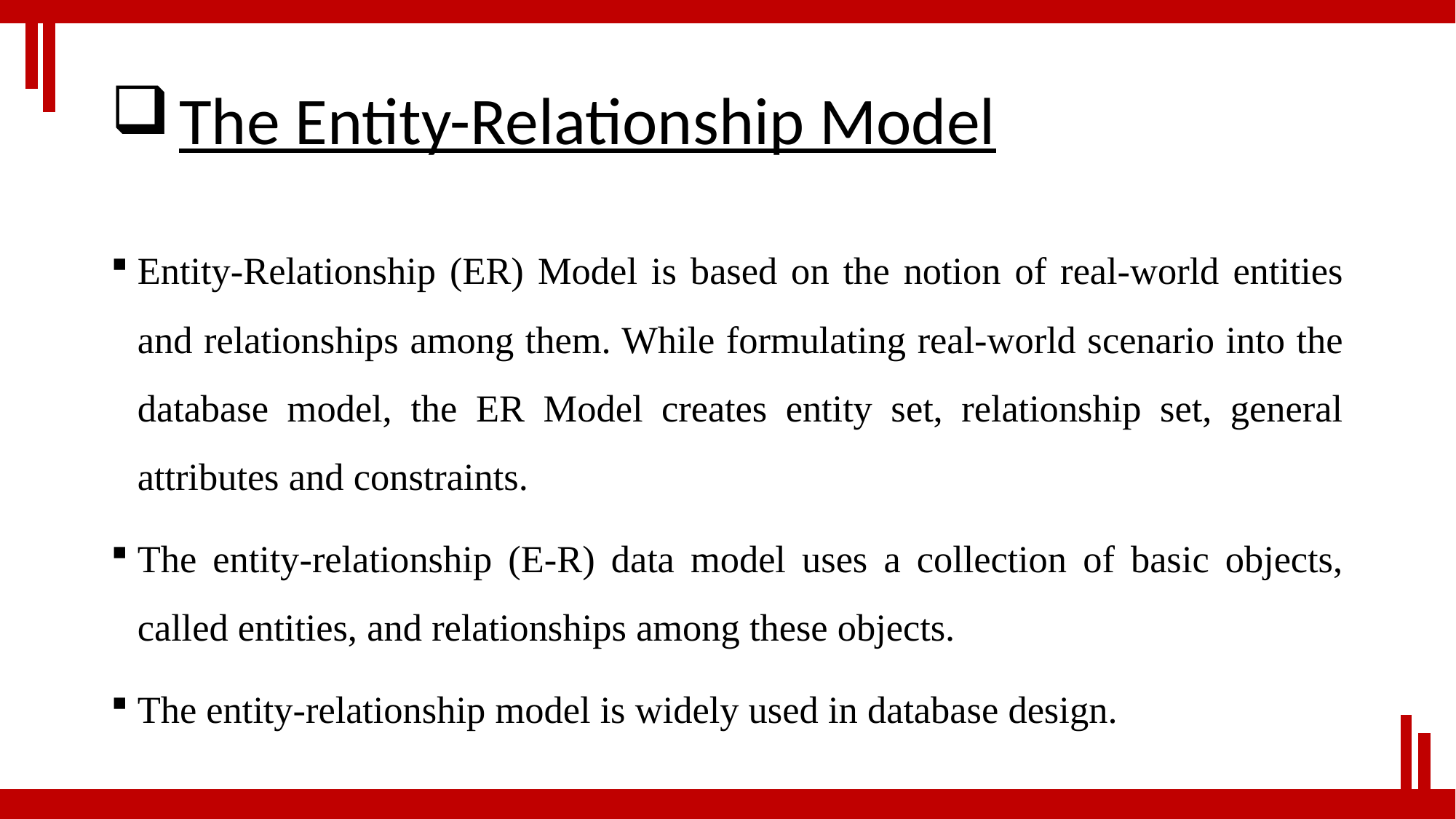

# The Entity-Relationship Model
Entity-Relationship (ER) Model is based on the notion of real-world entities and relationships among them. While formulating real-world scenario into the database model, the ER Model creates entity set, relationship set, general attributes and constraints.
The entity-relationship (E-R) data model uses a collection of basic objects, called entities, and relationships among these objects.
The entity-relationship model is widely used in database design.